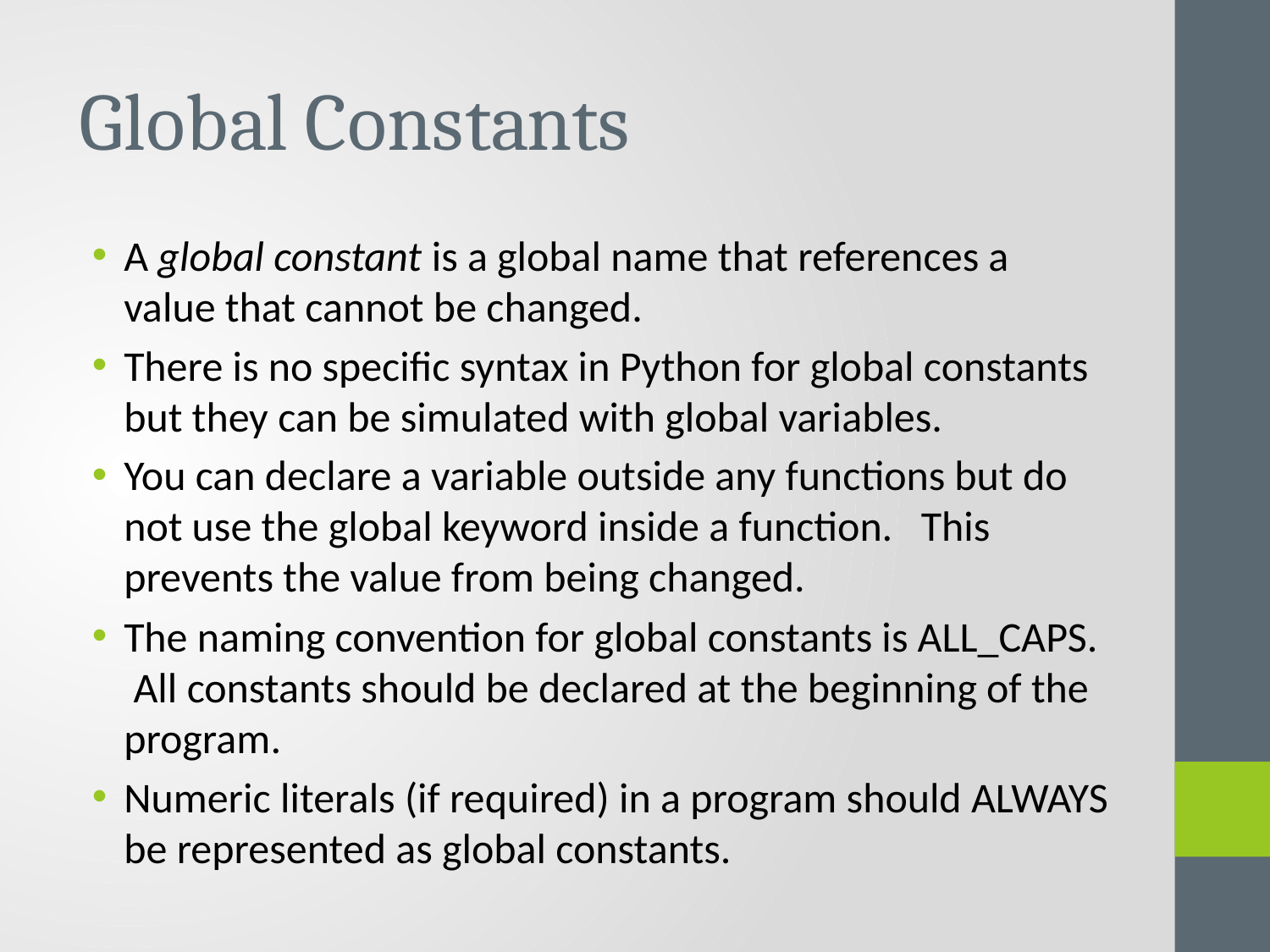

# Global Constants
A global constant is a global name that references a value that cannot be changed.
There is no specific syntax in Python for global constants but they can be simulated with global variables.
You can declare a variable outside any functions but do not use the global keyword inside a function.   This prevents the value from being changed.
The naming convention for global constants is ALL_CAPS.   All constants should be declared at the beginning of the program.
Numeric literals (if required) in a program should ALWAYS be represented as global constants.